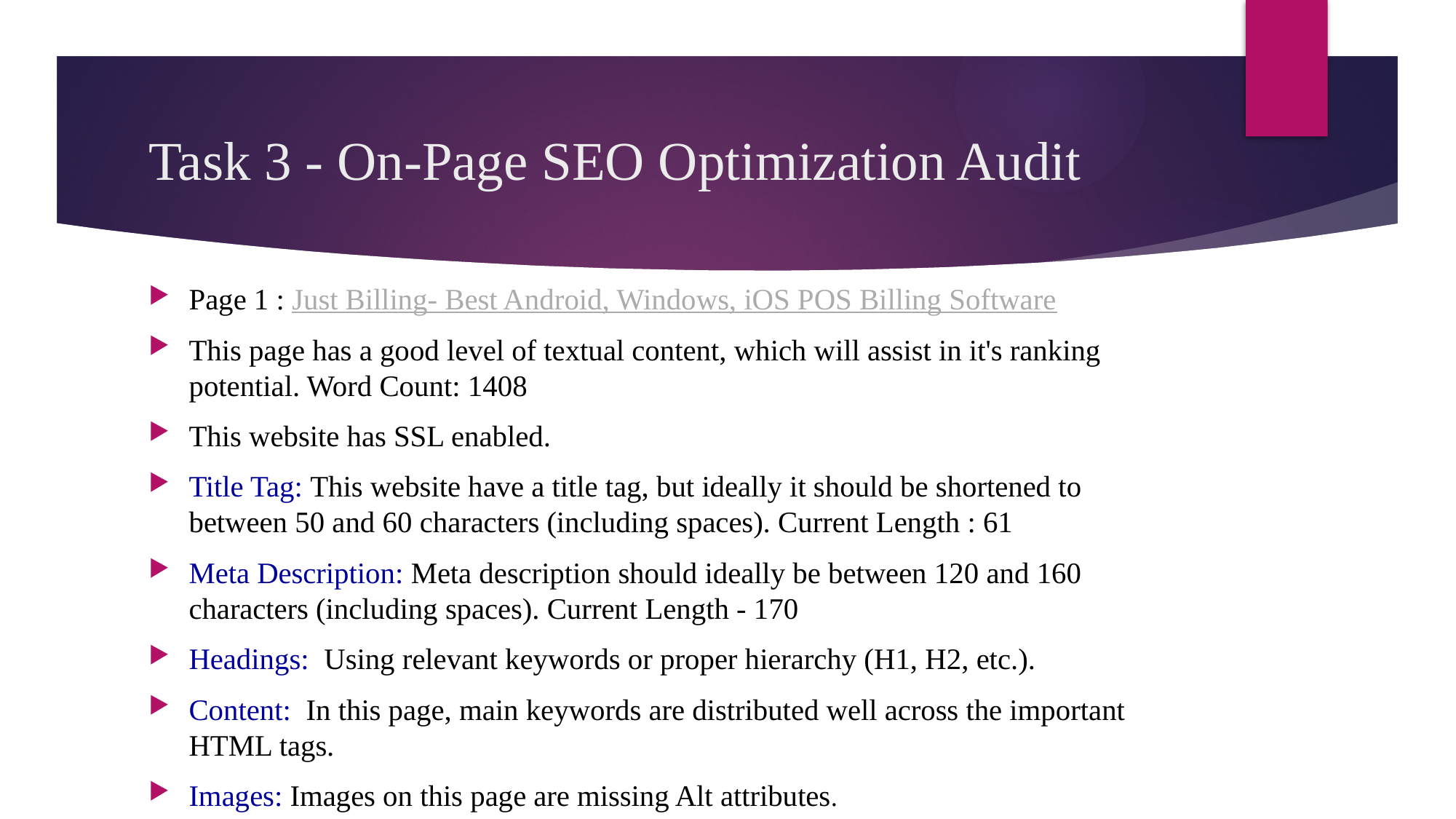

# Task 3 - On-Page SEO Optimization Audit
Page 1 : Just Billing- Best Android, Windows, iOS POS Billing Software
This page has a good level of textual content, which will assist in it's ranking potential. Word Count: 1408
This website has SSL enabled.
Title Tag: This website have a title tag, but ideally it should be shortened to between 50 and 60 characters (including spaces). Current Length : 61
Meta Description: Meta description should ideally be between 120 and 160 characters (including spaces). Current Length - 170
Headings:  Using relevant keywords or proper hierarchy (H1, H2, etc.).
Content:  In this page, main keywords are distributed well across the important HTML tags.
Images: Images on this page are missing Alt attributes.